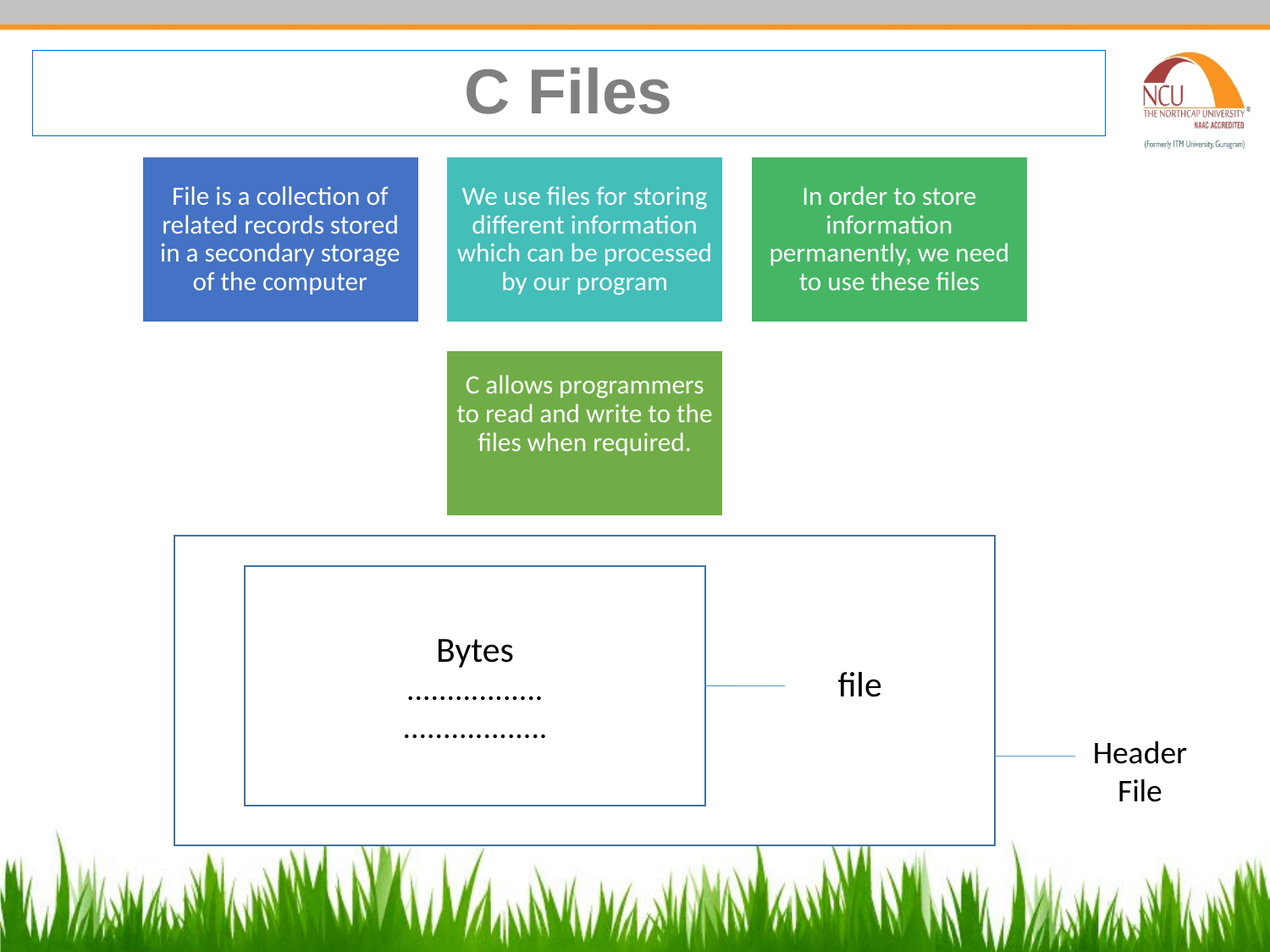

# C Files
File is a collection of related records stored in a secondary storage of the computer
We use files for storing different information which can be processed by our program
In order to store information permanently, we need to use these files
C allows programmers to read and write to the files when required.

Bytes
.................
..................
file
Header File